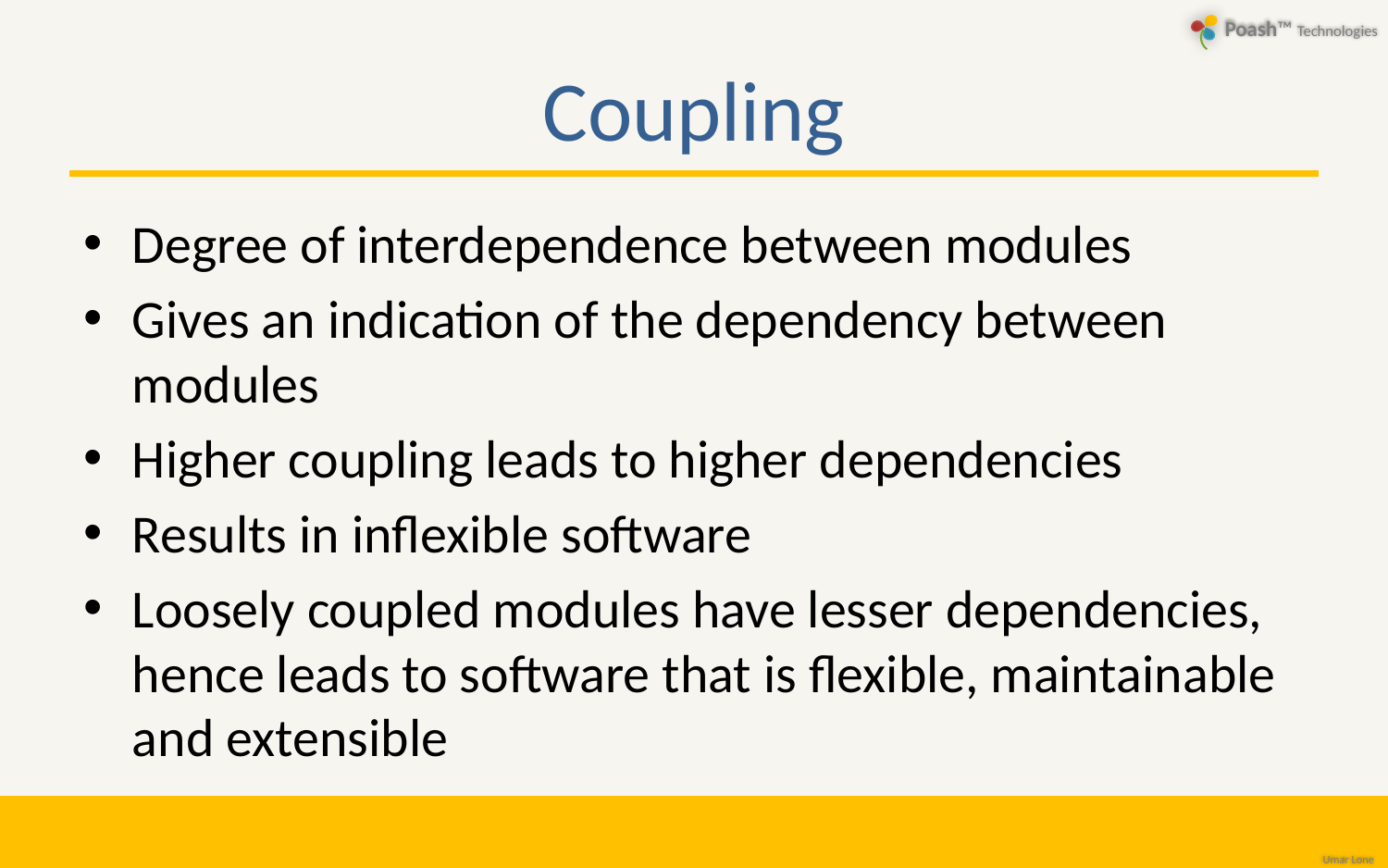

# Coupling
Degree of interdependence between modules
Gives an indication of the dependency between modules
Higher coupling leads to higher dependencies
Results in inflexible software
Loosely coupled modules have lesser dependencies, hence leads to software that is flexible, maintainable and extensible